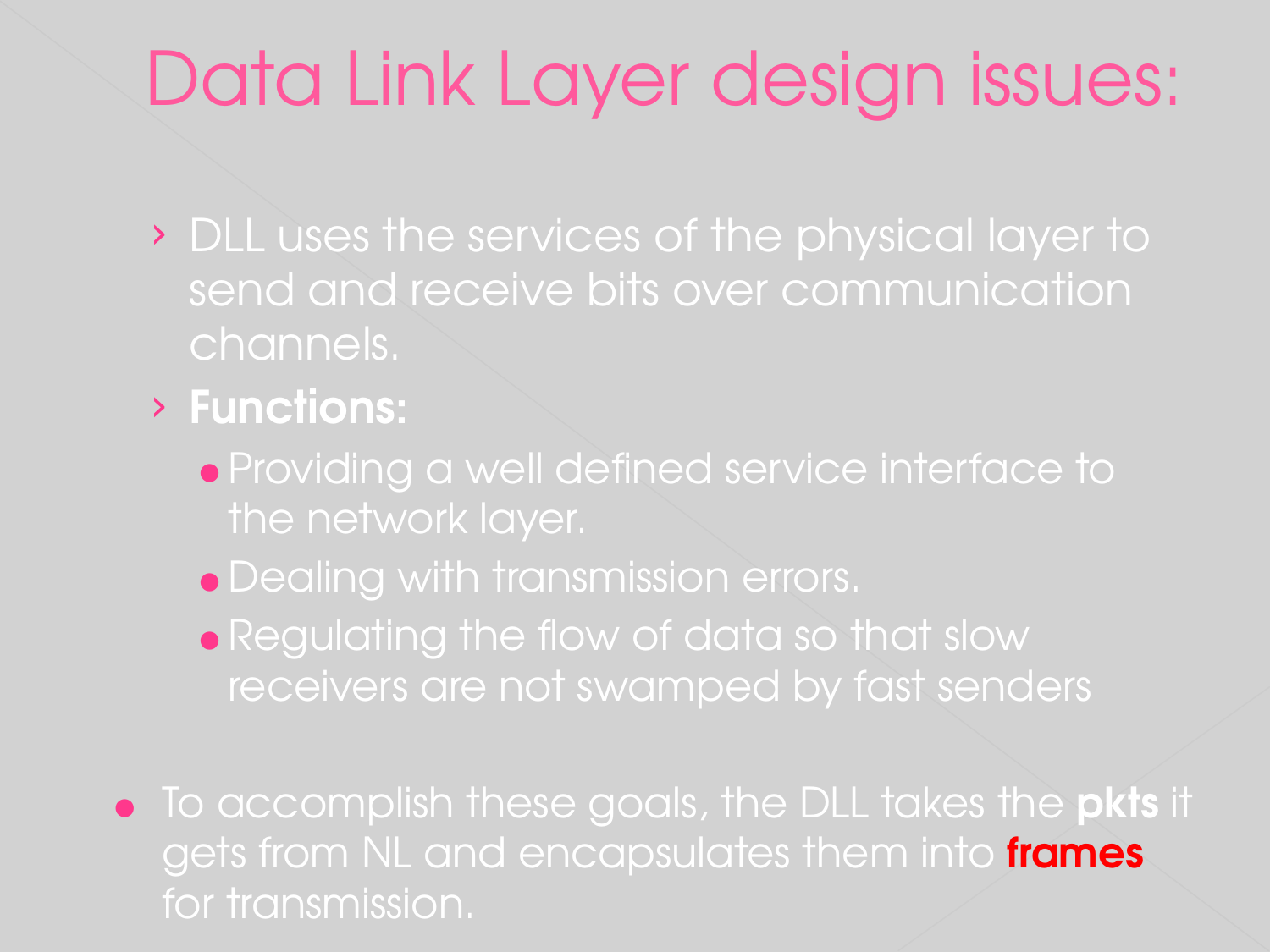

# Data Link Layer design issues:

DLL uses the services of the physical layer to send and receive bits over communication channels.
Functions:
Providing a well defined service interface to the network layer.
Dealing with transmission errors.
Regulating the flow of data so that slow receivers are not swamped by fast senders

To accomplish these goals, the DLL takes the pkts it gets from NL and encapsulates them into frames for transmission.